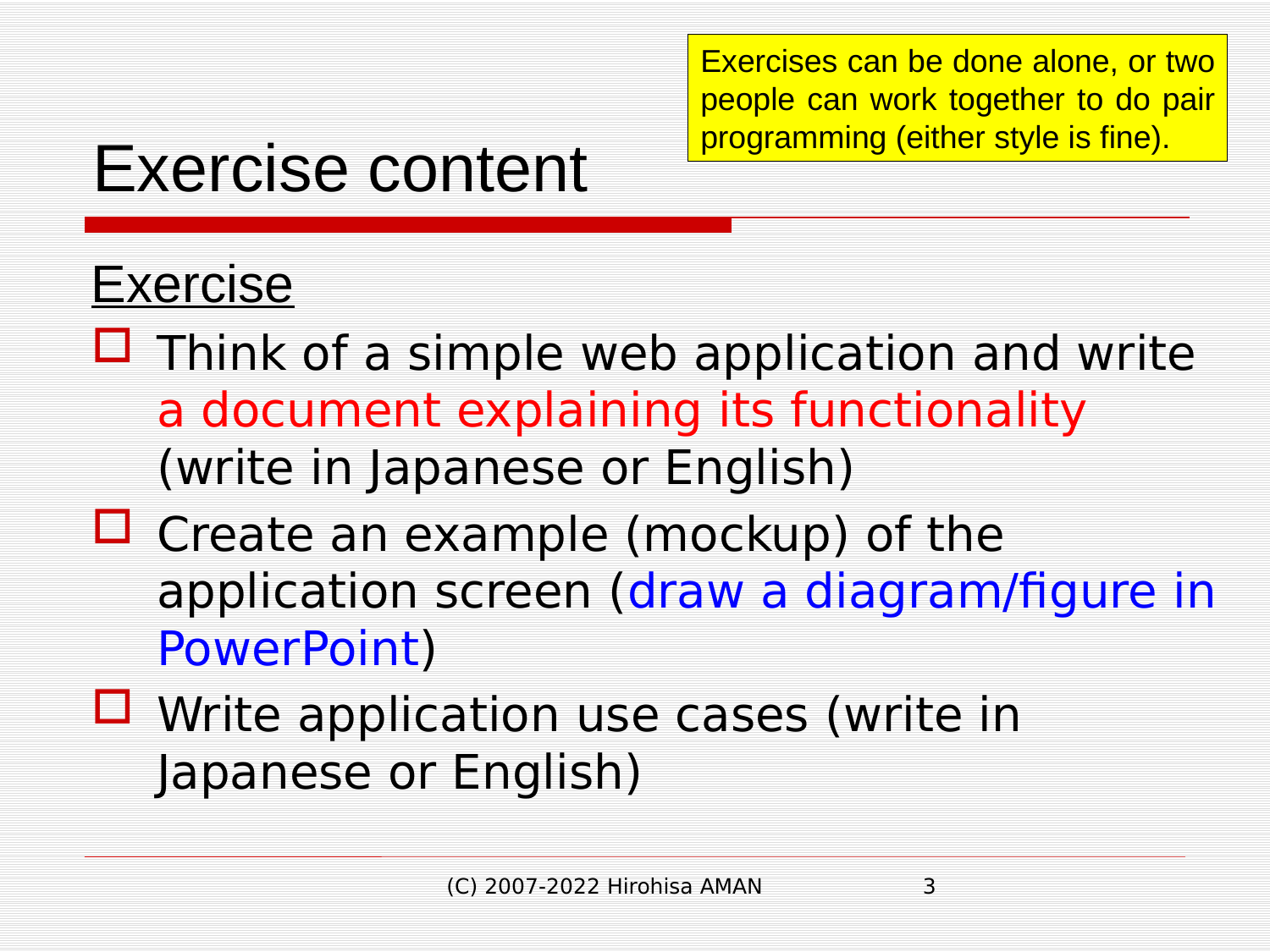

Exercises can be done alone, or two people can work together to do pair programming (either style is fine).
# Exercise content
Exercise
Think of a simple web application and write a document explaining its functionality (write in Japanese or English)
Create an example (mockup) of the application screen (draw a diagram/figure in PowerPoint)
Write application use cases (write in Japanese or English)
(C) 2007-2022 Hirohisa AMAN
3